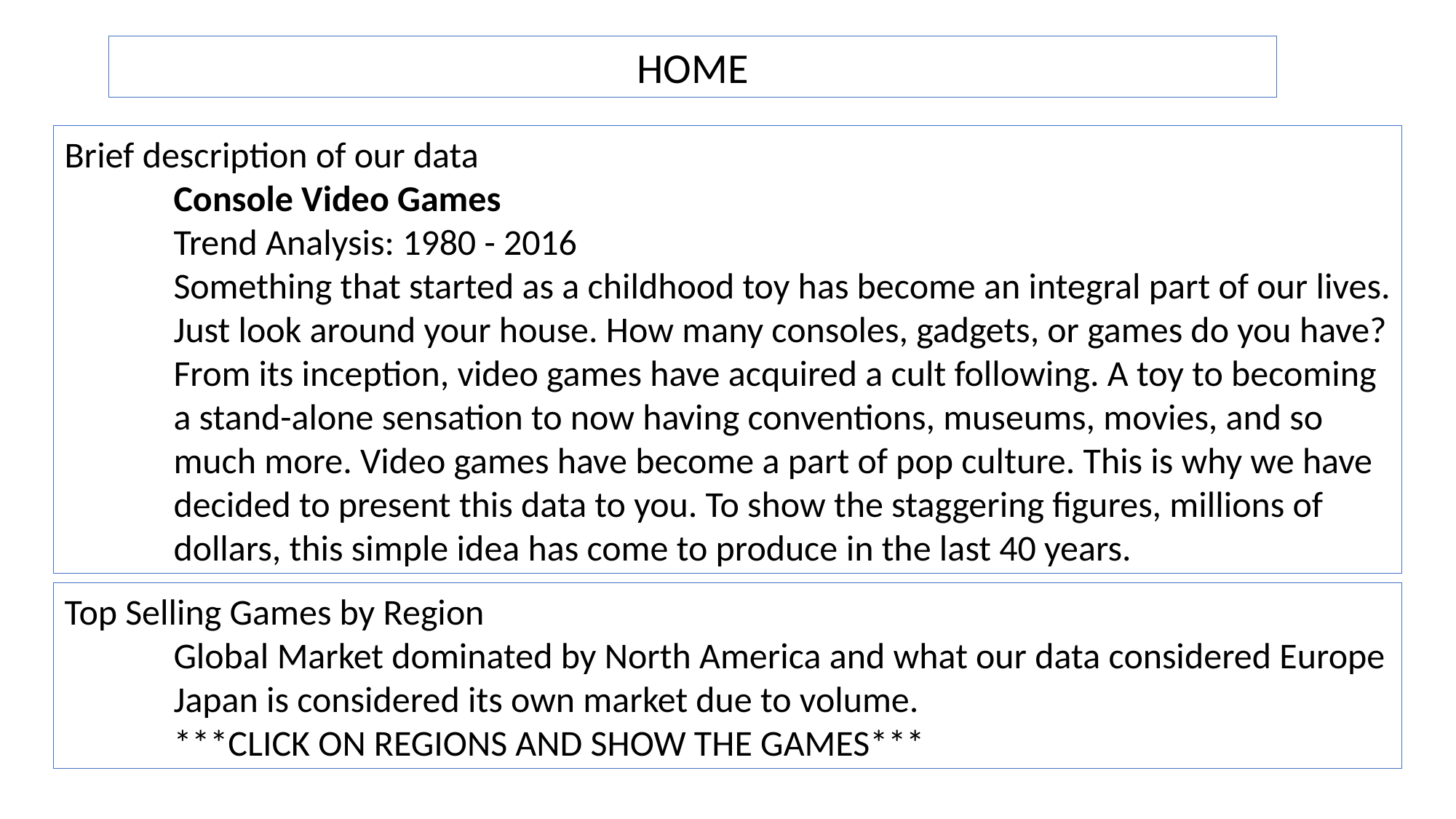

HOME
Brief description of our data
	Console Video Games
Trend Analysis: 1980 - 2016
Something that started as a childhood toy has become an integral part of our lives. Just look around your house. How many consoles, gadgets, or games do you have? From its inception, video games have acquired a cult following. A toy to becoming a stand-alone sensation to now having conventions, museums, movies, and so much more. Video games have become a part of pop culture. This is why we have decided to present this data to you. To show the staggering figures, millions of dollars, this simple idea has come to produce in the last 40 years.
Top Selling Games by Region
	Global Market dominated by North America and what our data considered Europe
	Japan is considered its own market due to volume.
	***CLICK ON REGIONS AND SHOW THE GAMES***